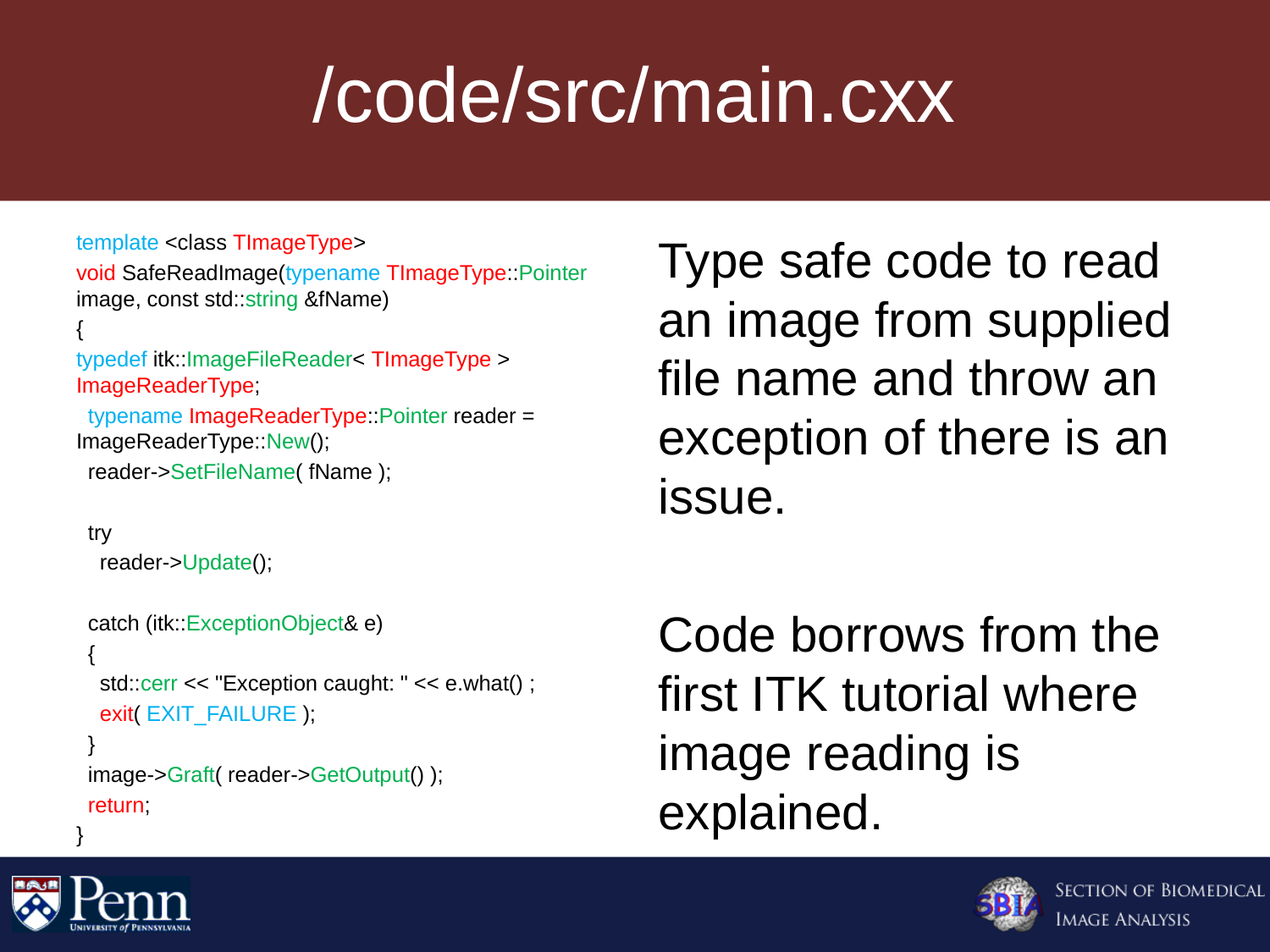

# /code/src/main.cxx
template <class TImageType>
void SafeReadImage(typename TImageType::Pointer image, const std::string &fName)
{
typedef itk::ImageFileReader< TImageType > ImageReaderType;
  typename ImageReaderType::Pointer reader = ImageReaderType::New();
  reader->SetFileName( fName );

  try
    reader->Update();

  catch (itk::ExceptionObject& e)
  {
    std::cerr << "Exception caught: " << e.what() ;
    exit( EXIT_FAILURE );
  }
  image->Graft( reader->GetOutput() );
  return;
}
Type safe code to read an image from supplied file name and throw an exception of there is an issue.

Code borrows from the first ITK tutorial where image reading is explained.